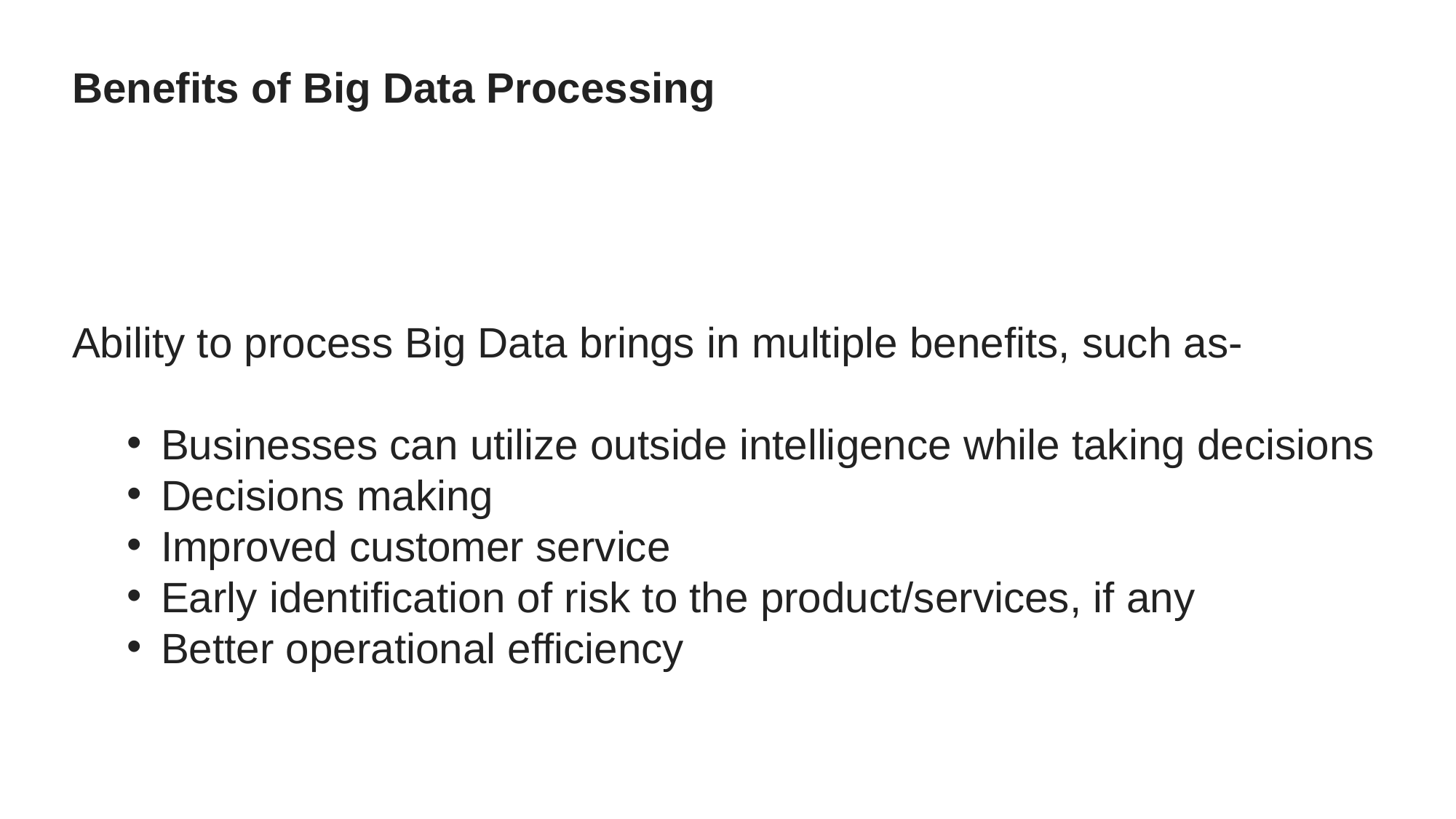

Benefits of Big Data Processing

Ability to process Big Data brings in multiple benefits, such as-

Businesses can utilize outside intelligence while taking decisions
Decisions making
Improved customer service
Early identification of risk to the product/services, if any
Better operational efficiency